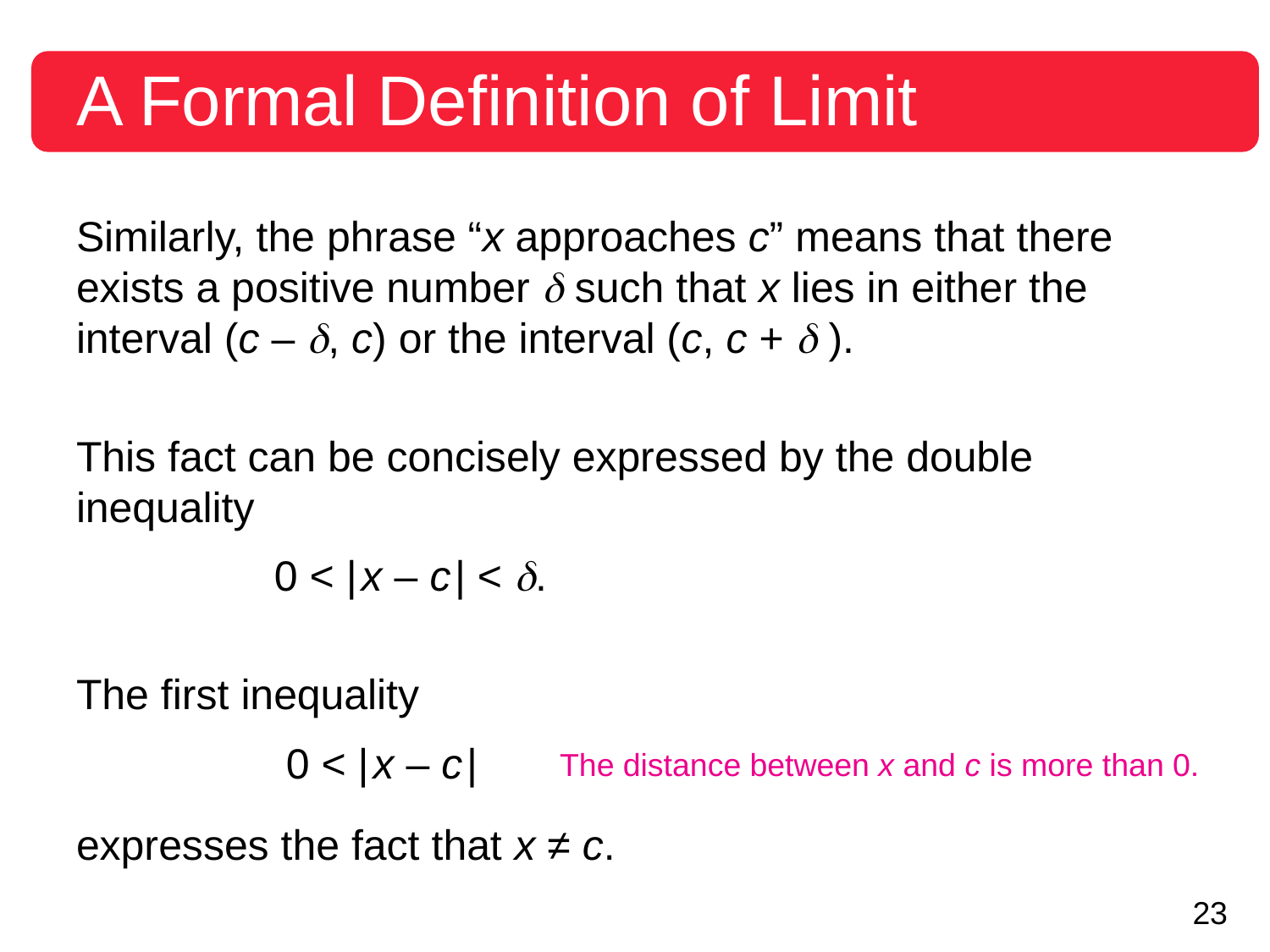

# A Formal Definition of Limit
Similarly, the phrase “x approaches c” means that there exists a positive number δ such that x lies in either the interval (c – δ, c) or the interval (c, c + δ ).

This fact can be concisely expressed by the double inequality

	      0 < | x – c | < δ.

The first inequality

	       0 < | x – c |

expresses the fact that x ≠ c.
The distance between x and c is more than 0.